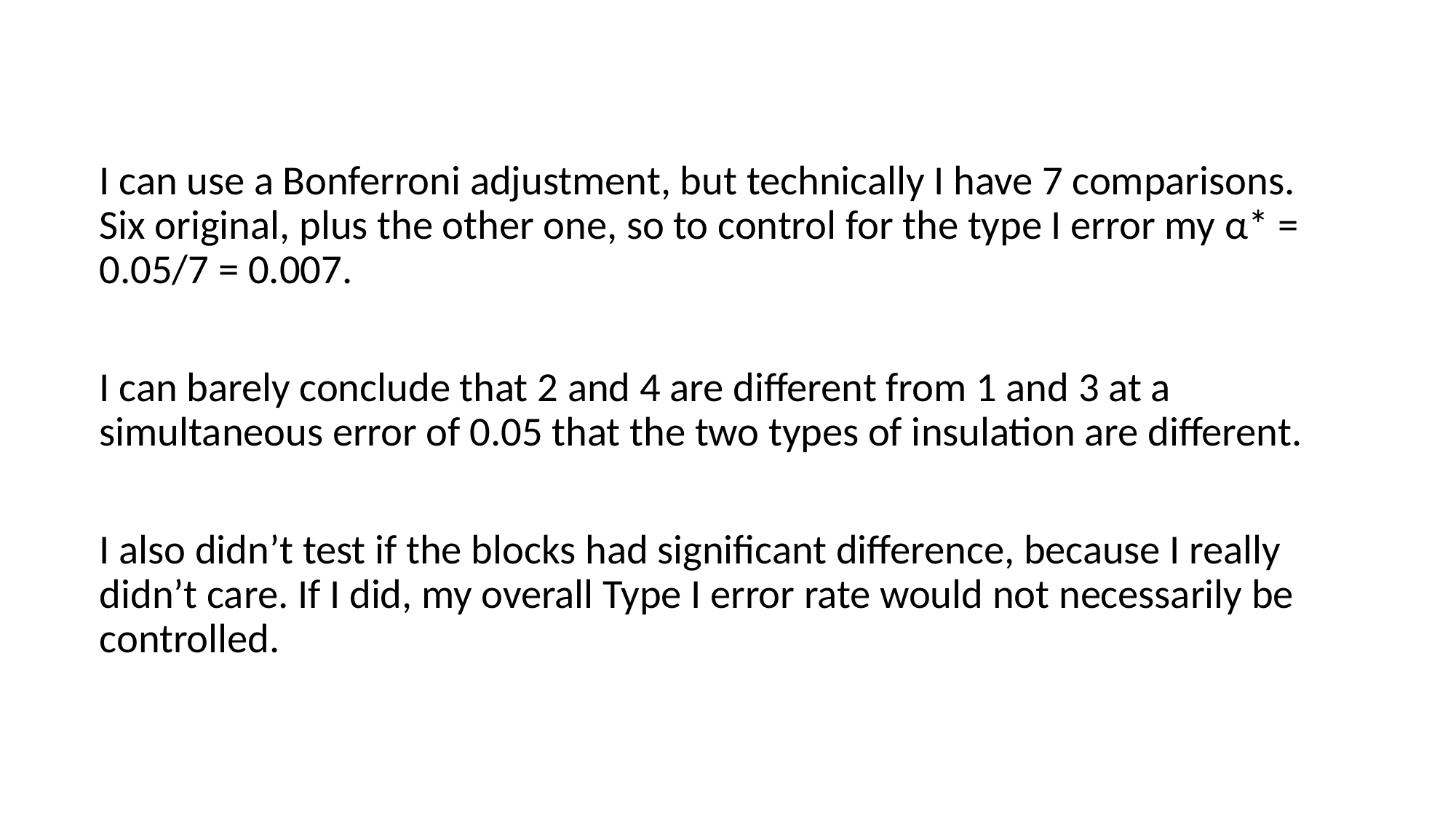

I can use a Bonferroni adjustment, but technically I have 7 comparisons.  Six original, plus the other one, so to control for the type I error my α* = 0.05/7 = 0.007.

I can barely conclude that 2 and 4 are different from 1 and 3 at a simultaneous error of 0.05 that the two types of insulation are different.

I also didn’t test if the blocks had significant difference, because I really didn’t care. If I did, my overall Type I error rate would not necessarily be controlled.